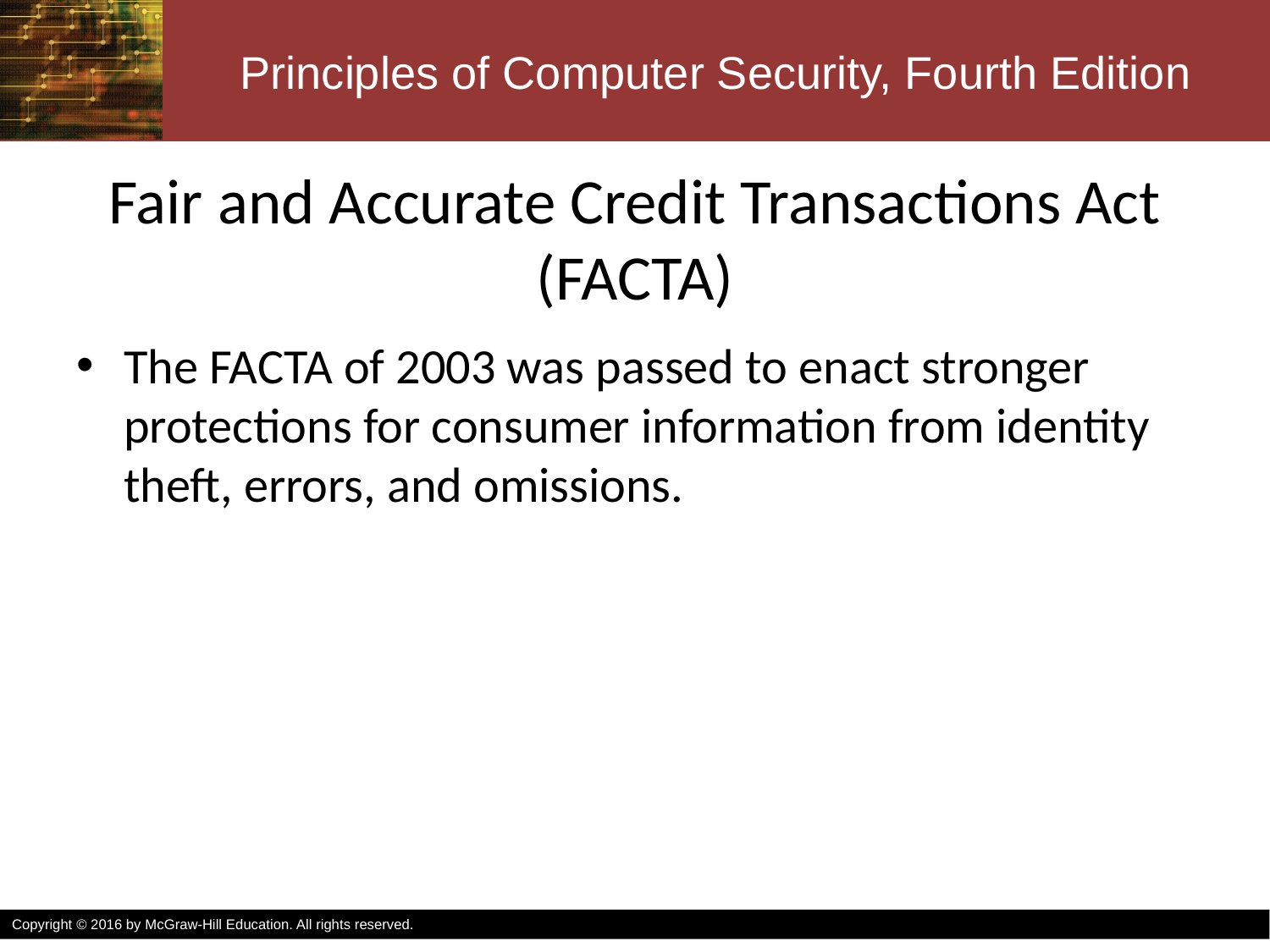

# Fair and Accurate Credit Transactions Act (FACTA)
The FACTA of 2003 was passed to enact stronger protections for consumer information from identity theft, errors, and omissions.